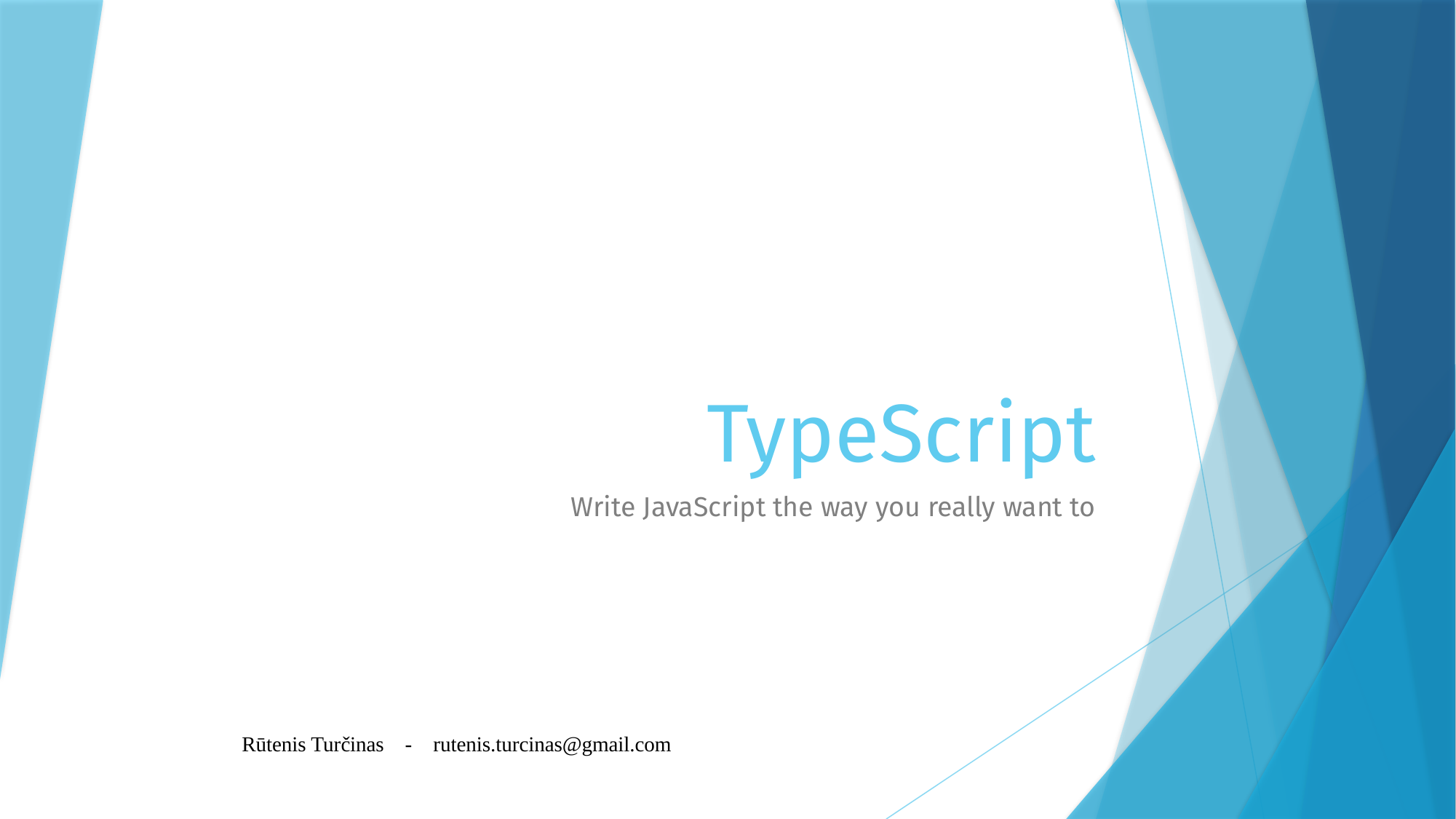

# TypeScript
Write JavaScript the way you really want to
Rūtenis Turčinas    -    rutenis.turcinas@gmail.com